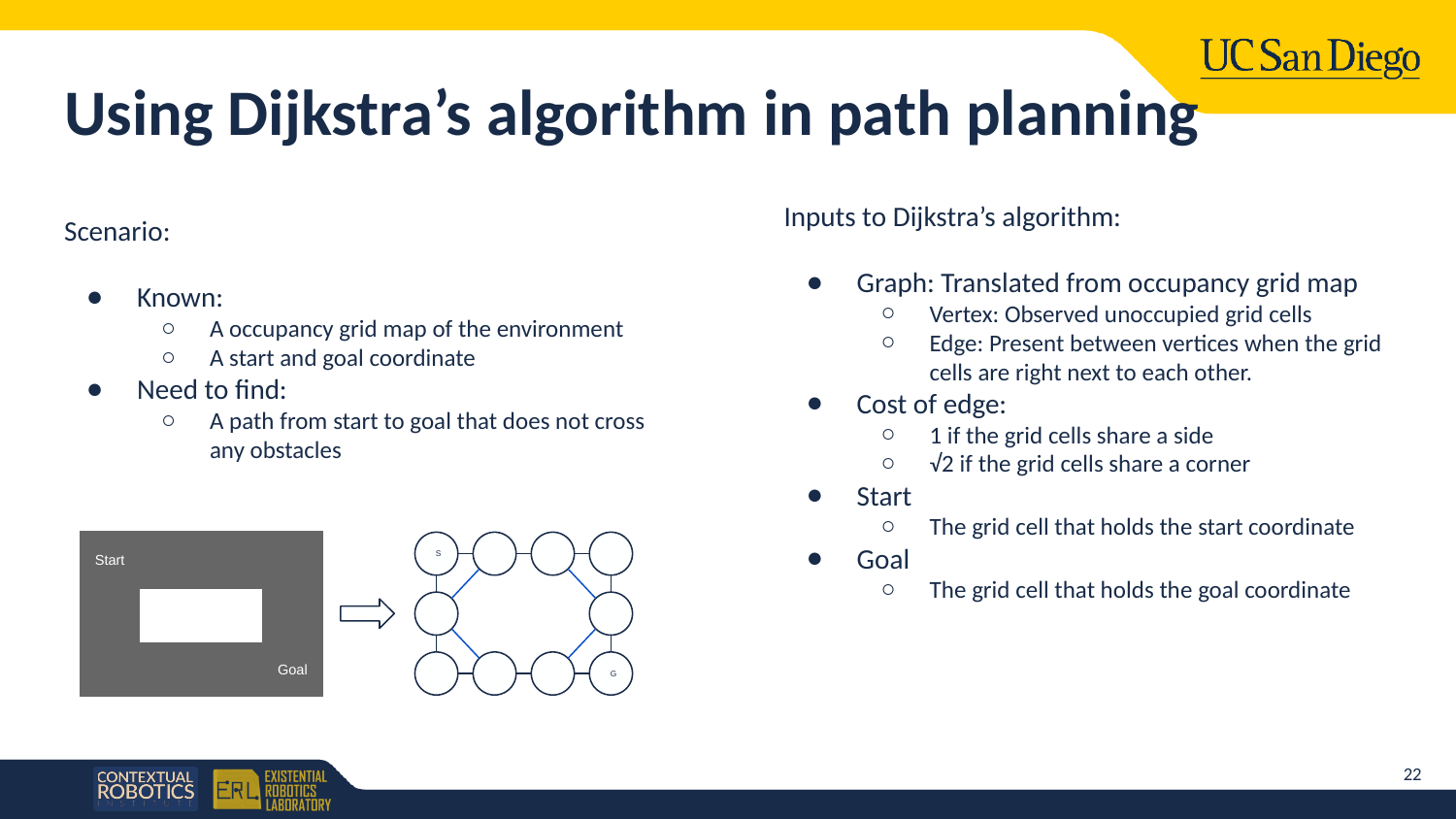

# Using Dijkstra’s algorithm in path planning
Inputs to Dijkstra’s algorithm:
Graph: Translated from occupancy grid map
Vertex: Observed unoccupied grid cells
Edge: Present between vertices when the grid cells are right next to each other.
Cost of edge:
1 if the grid cells share a side
√2 if the grid cells share a corner
Start
The grid cell that holds the start coordinate
Goal
The grid cell that holds the goal coordinate

Scenario:
Known:
A occupancy grid map of the environment
A start and goal coordinate
Need to find:
A path from start to goal that does not cross any obstacles
| Start |  |  |  |
| --- | --- | --- | --- |
|  |  |  |  |
|  |  |  | Goal |

S

G
22